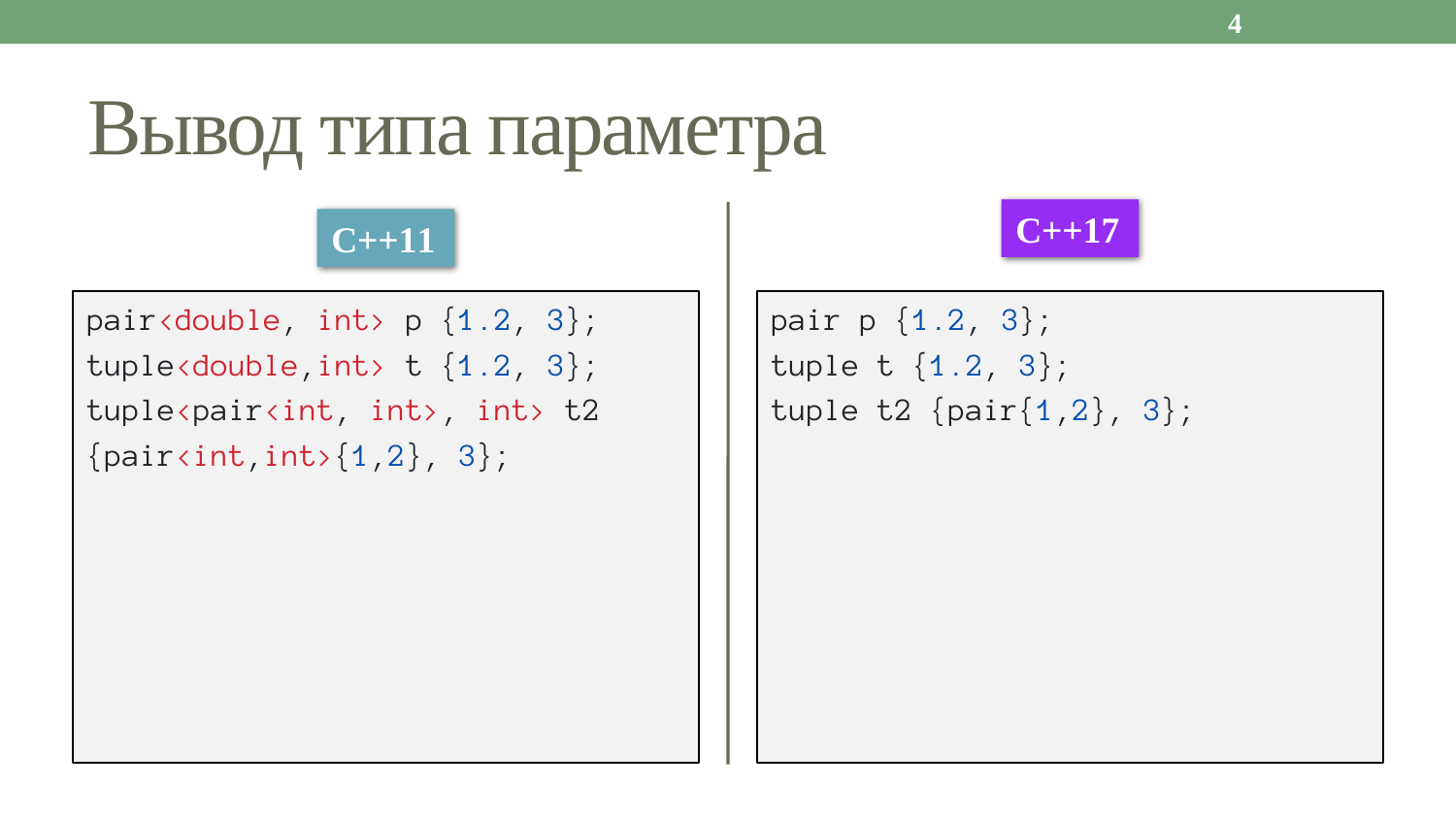

4
# Вывод типа параметра
С++17
С++11
pair<double, int> p {1.2, 3};
tuple<double,int> t {1.2, 3};
tuple<pair<int, int>, int> t2
{pair<int,int>{1,2}, 3};

pair p {1.2, 3};
tuple t {1.2, 3};
tuple t2 {pair{1,2}, 3};